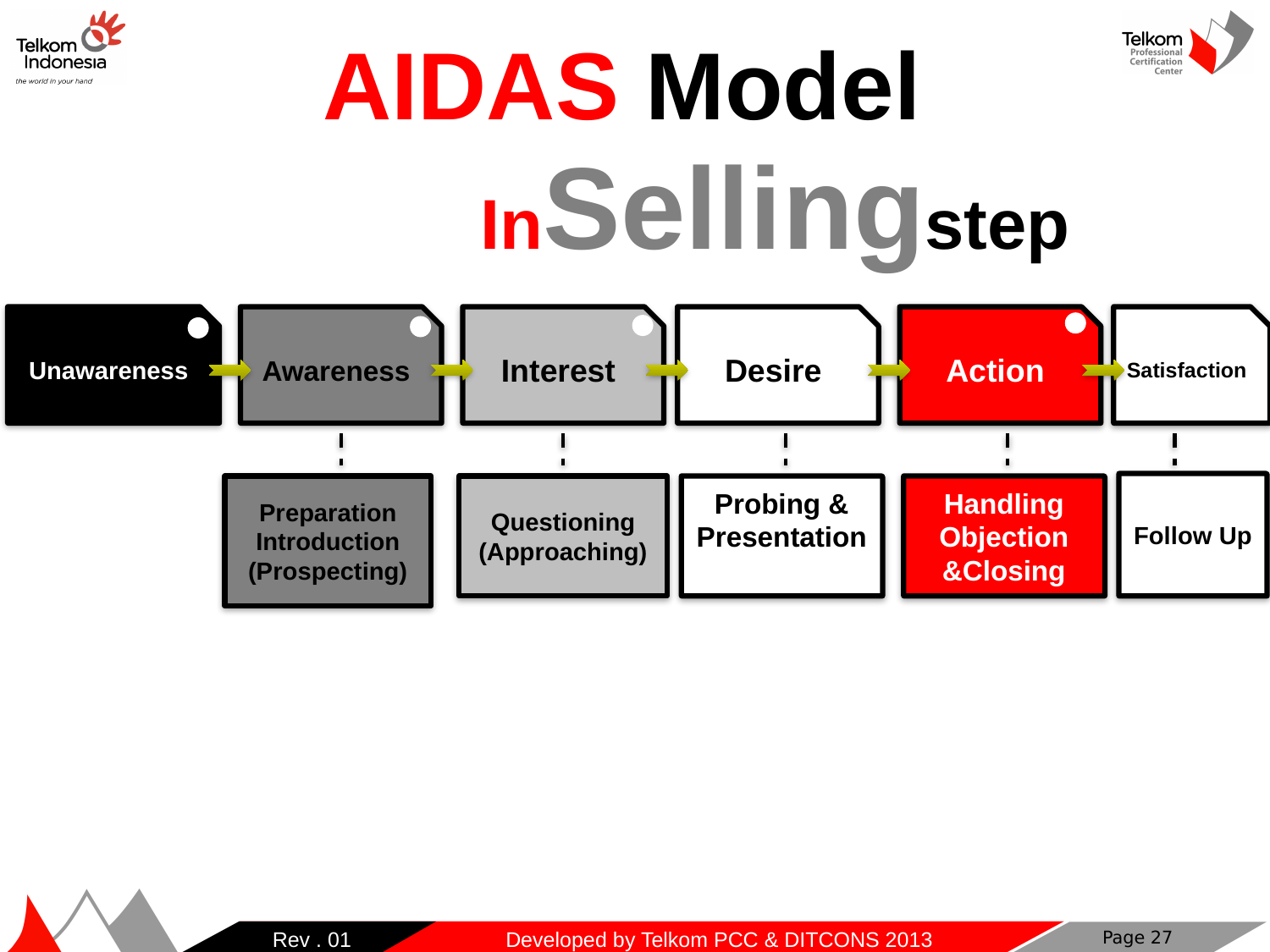

AIDAS Model
InSellingstep
Unawareness
Awareness
Interest
Desire
Action
Satisfaction

Follow Up
Preparation
Introduction (Prospecting)
Questioning (Approaching)
Probing & Presentation
Handling Objection &Closing